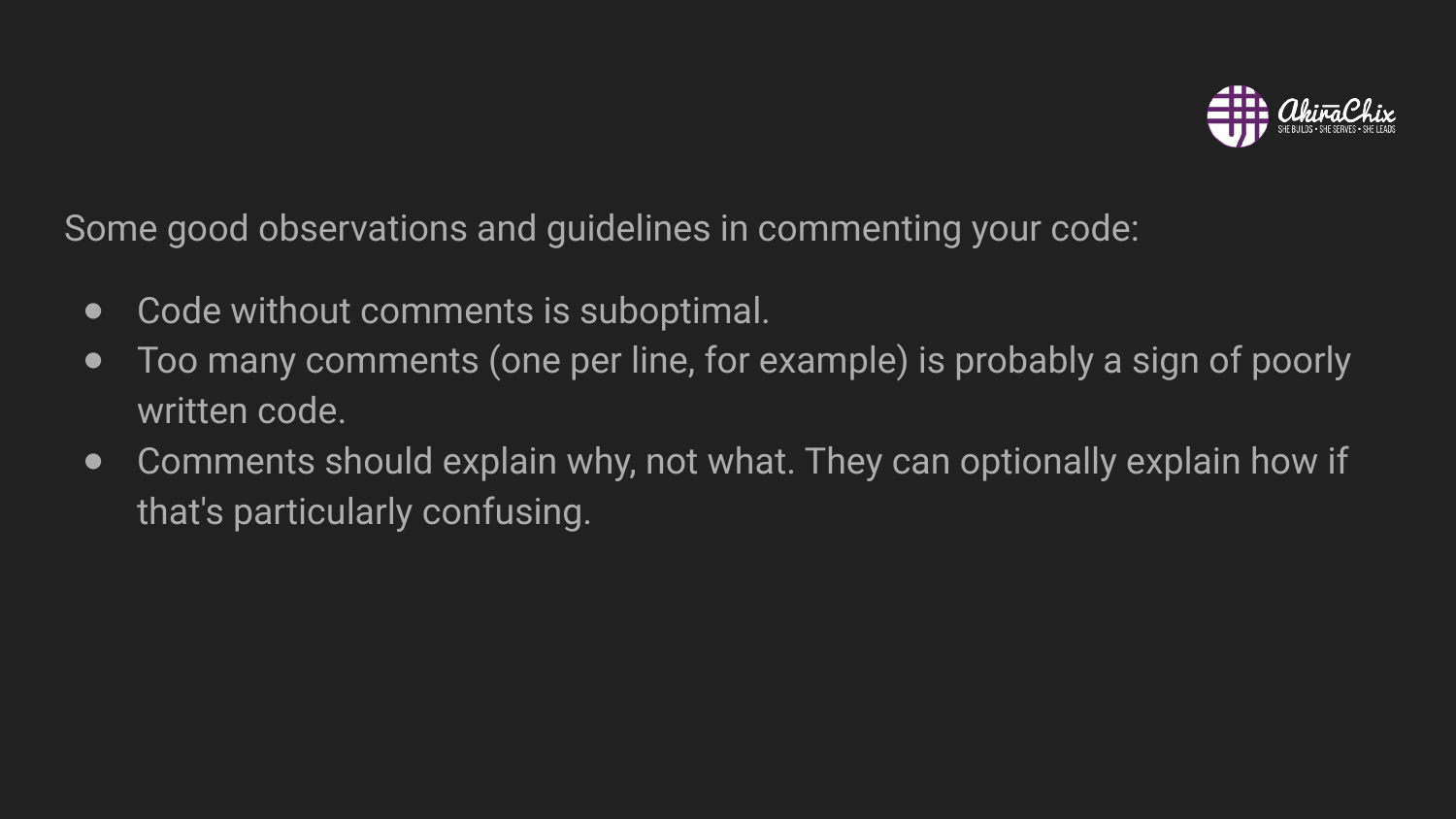

#
Some good observations and guidelines in commenting your code:
Code without comments is suboptimal.
Too many comments (one per line, for example) is probably a sign of poorly written code.
Comments should explain why, not what. They can optionally explain how if that's particularly confusing.